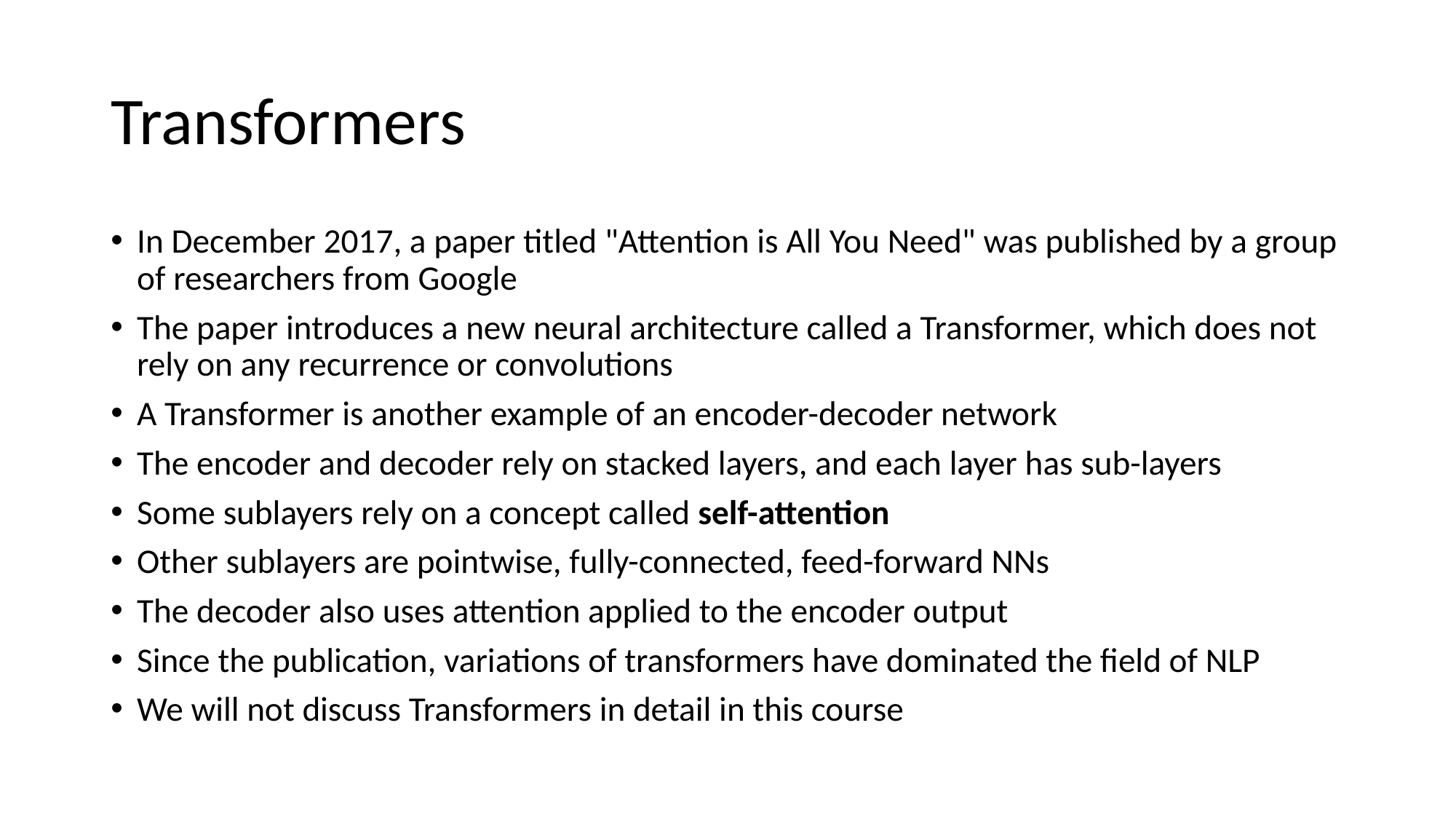

# Transformers
In December 2017, a paper titled "Attention is All You Need" was published by a group of researchers from Google
The paper introduces a new neural architecture called a Transformer, which does not rely on any recurrence or convolutions
A Transformer is another example of an encoder-decoder network
The encoder and decoder rely on stacked layers, and each layer has sub-layers
Some sublayers rely on a concept called self-attention
Other sublayers are pointwise, fully-connected, feed-forward NNs
The decoder also uses attention applied to the encoder output
Since the publication, variations of transformers have dominated the field of NLP
We will not discuss Transformers in detail in this course